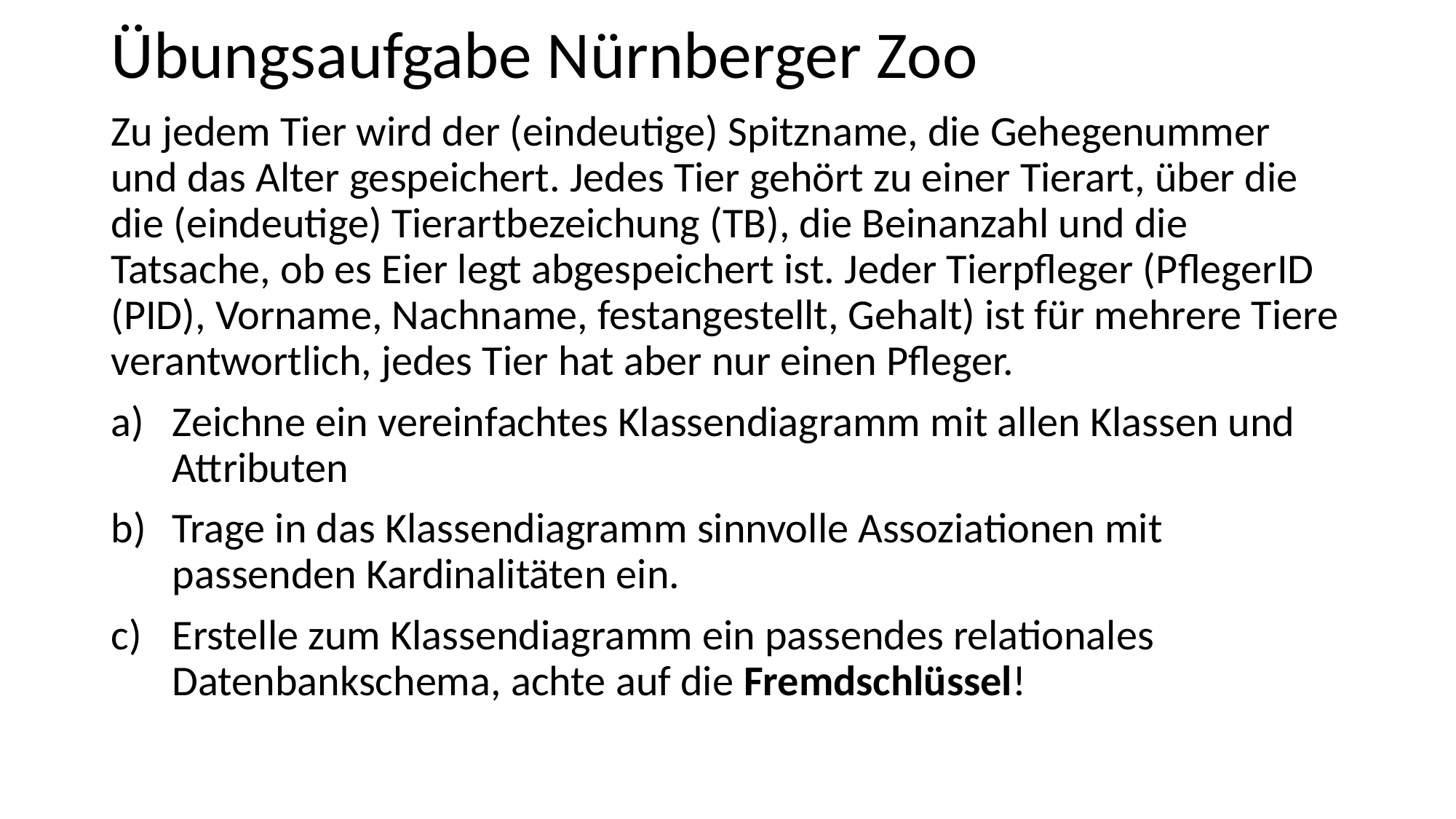

Übungsaufgabe Nürnberger Zoo
Zu jedem Tier wird der (eindeutige) Spitzname, die Gehegenummer und das Alter gespeichert. Jedes Tier gehört zu einer Tierart, über die die (eindeutige) Tierartbezeichung (TB), die Beinanzahl und die Tatsache, ob es Eier legt abgespeichert ist. Jeder Tierpfleger (PflegerID (PID), Vorname, Nachname, festangestellt, Gehalt) ist für mehrere Tiere verantwortlich, jedes Tier hat aber nur einen Pfleger.
Zeichne ein vereinfachtes Klassendiagramm mit allen Klassen und Attributen
Trage in das Klassendiagramm sinnvolle Assoziationen mit passenden Kardinalitäten ein.
Erstelle zum Klassendiagramm ein passendes relationales Datenbankschema, achte auf die Fremdschlüssel!